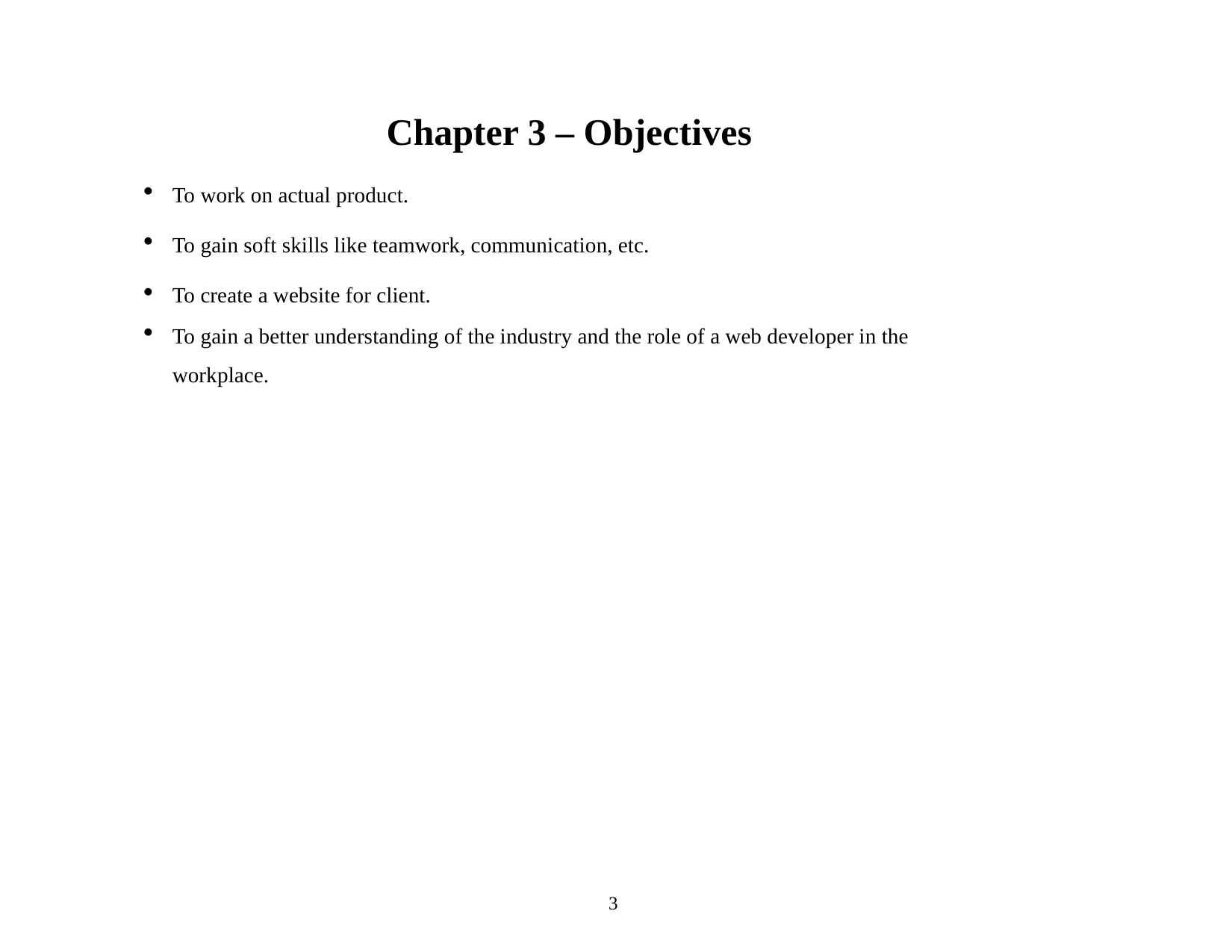

Chapter 3 – Objectives
To work on actual product.
To gain soft skills like teamwork, communication, etc.
To create a website for client.
To gain a better understanding of the industry and the role of a web developer in the workplace.
3